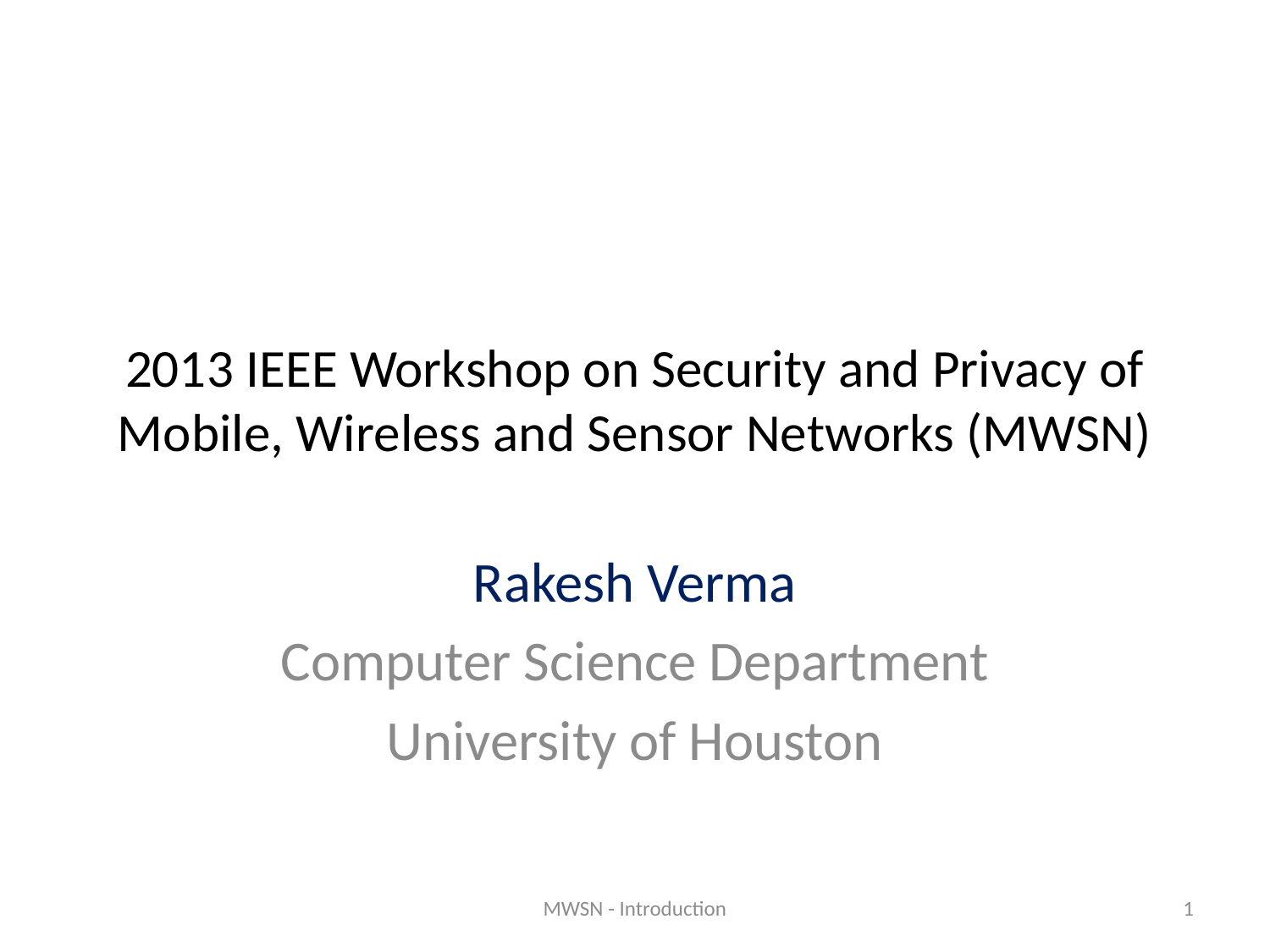

# 2013 IEEE Workshop on Security and Privacy of Mobile, Wireless and Sensor Networks (MWSN)
Rakesh Verma
Computer Science Department
University of Houston
MWSN - Introduction
1